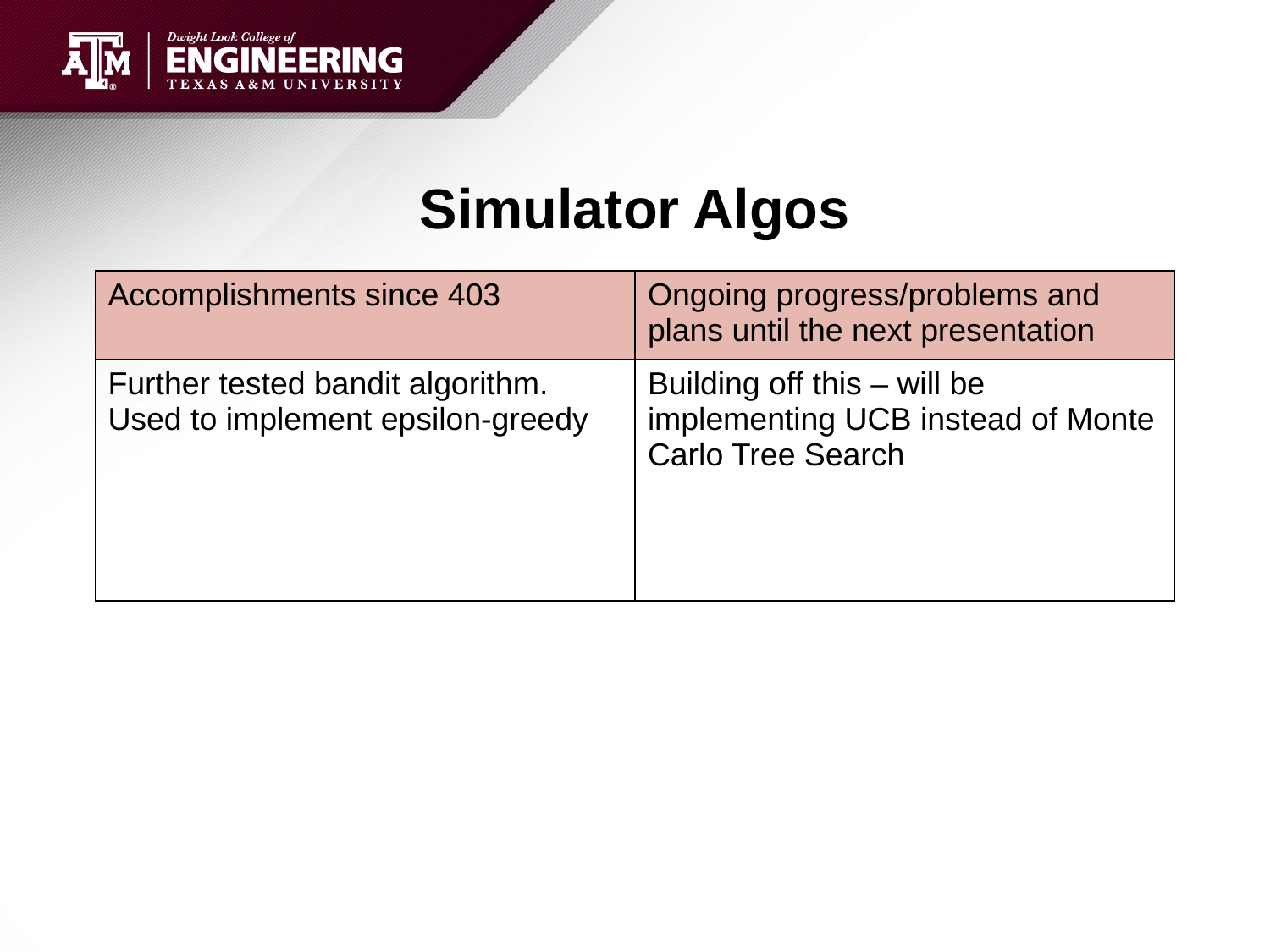

# Simulator Algos
| Accomplishments since 403 | Ongoing progress/problems and plans until the next presentation |
| --- | --- |
| Further tested bandit algorithm. Used to implement epsilon-greedy | Building off this – will be implementing UCB instead of Monte Carlo Tree Search |